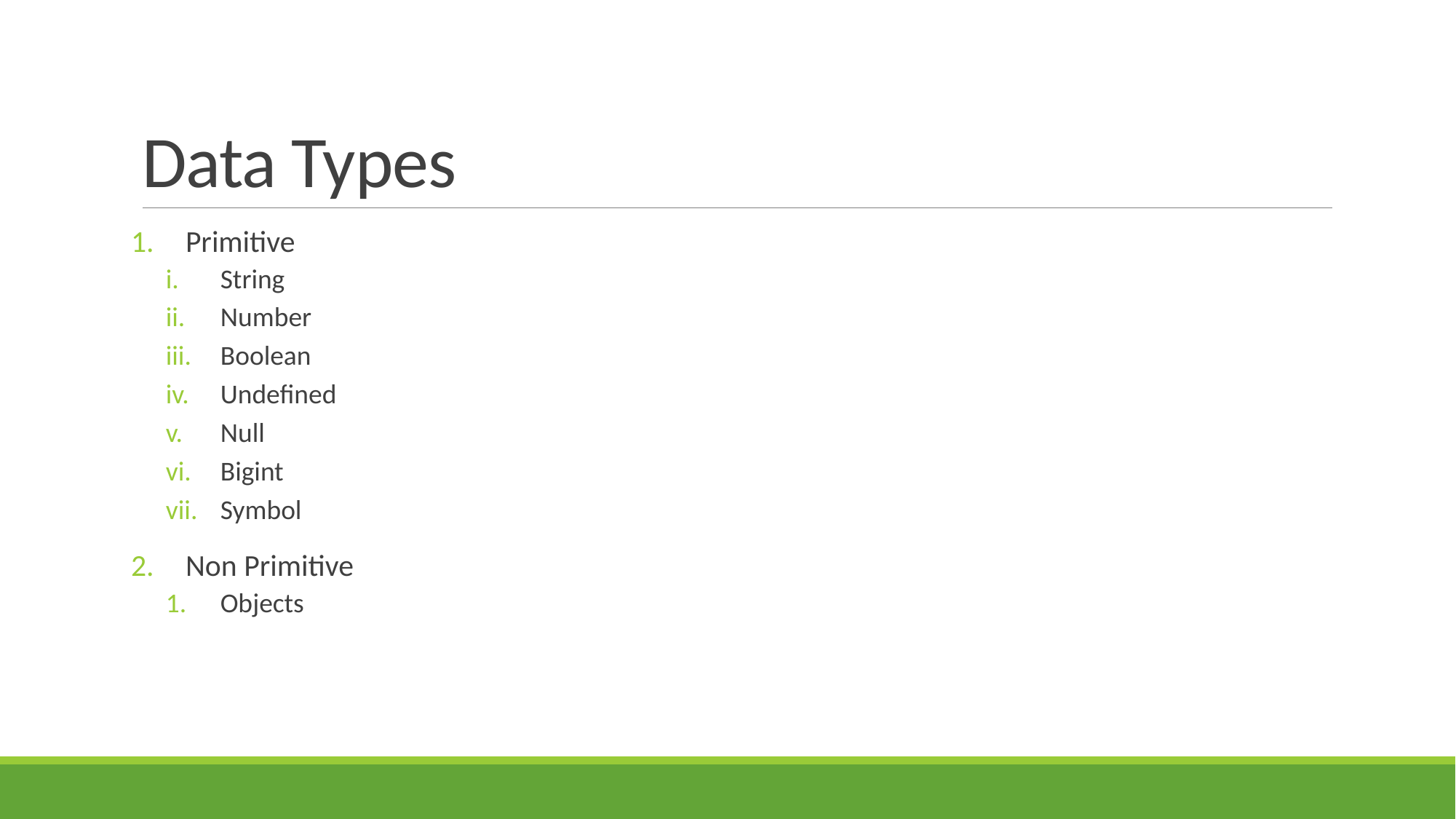

# Data Types
Primitive
String
Number
Boolean
Undefined
Null
Bigint
Symbol
Non Primitive
Objects